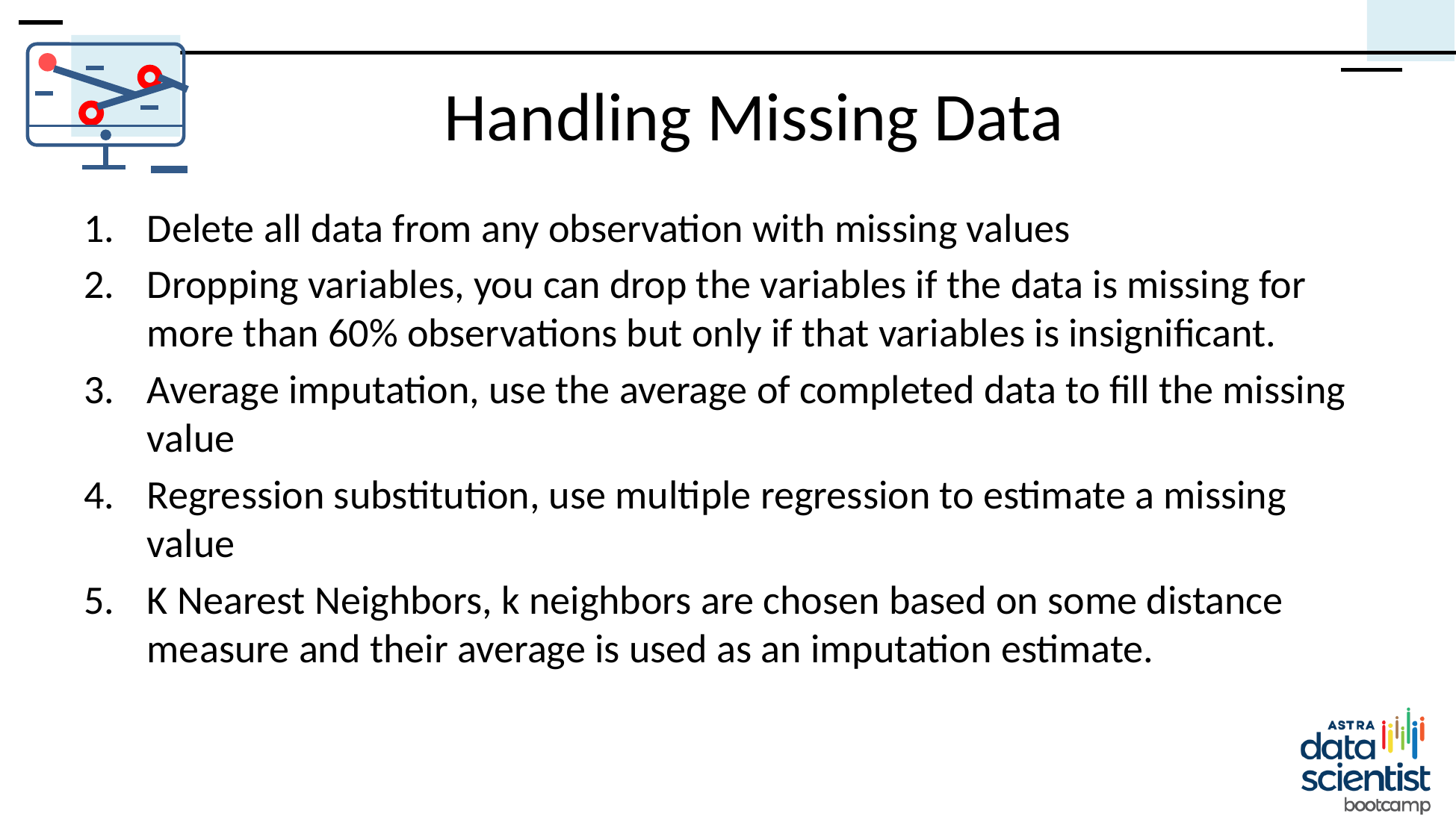

# Handling Missing Data
Delete all data from any observation with missing values
Dropping variables, you can drop the variables if the data is missing for more than 60% observations but only if that variables is insignificant.
Average imputation, use the average of completed data to fill the missing value
Regression substitution, use multiple regression to estimate a missing value
K Nearest Neighbors, k neighbors are chosen based on some distance measure and their average is used as an imputation estimate.